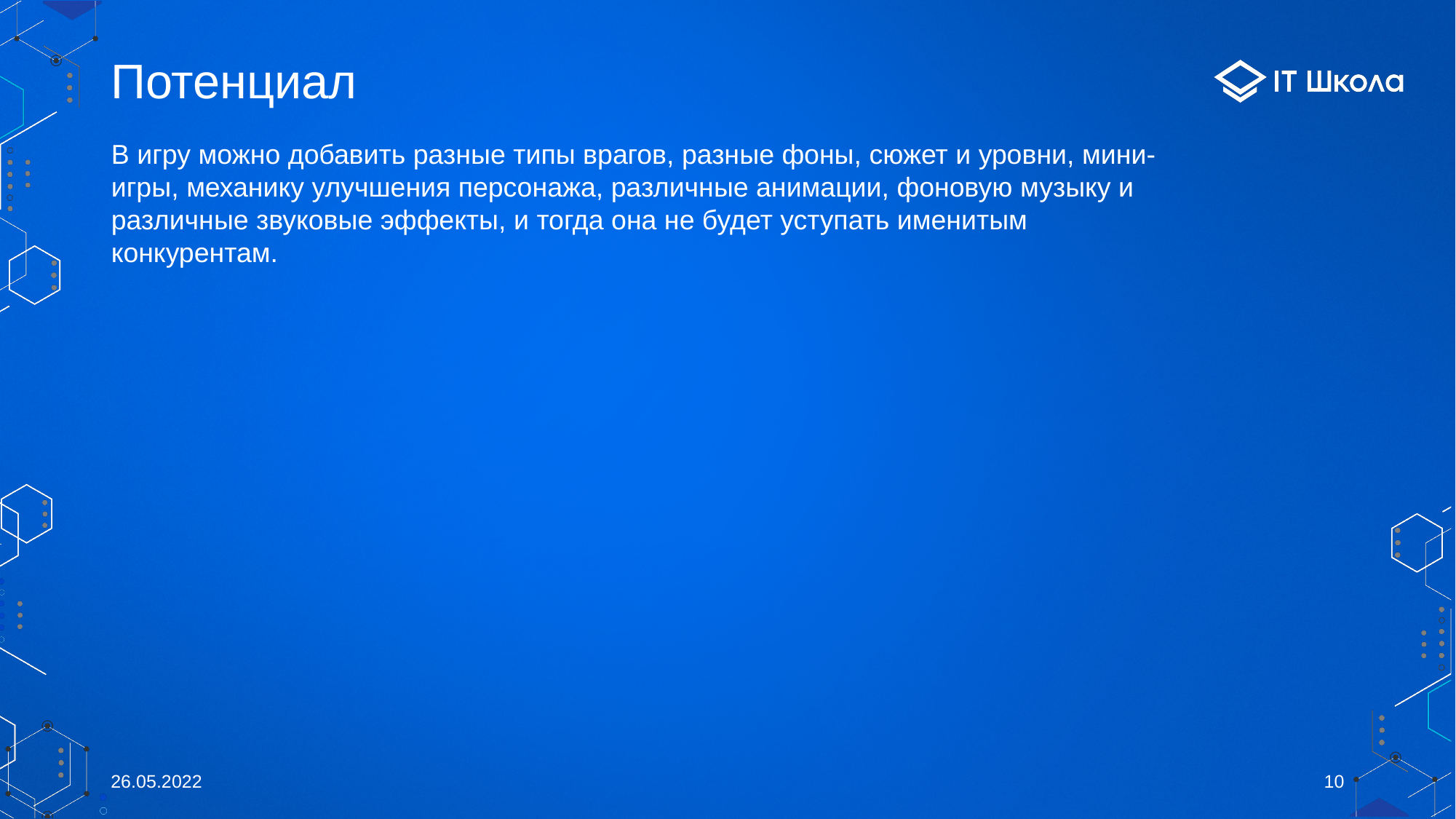

Потенциал
В игру можно добавить разные типы врагов, разные фоны, сюжет и уровни, мини-игры, механику улучшения персонажа, различные анимации, фоновую музыку и различные звуковые эффекты, и тогда она не будет уступать именитым конкурентам.
26.05.2022
10